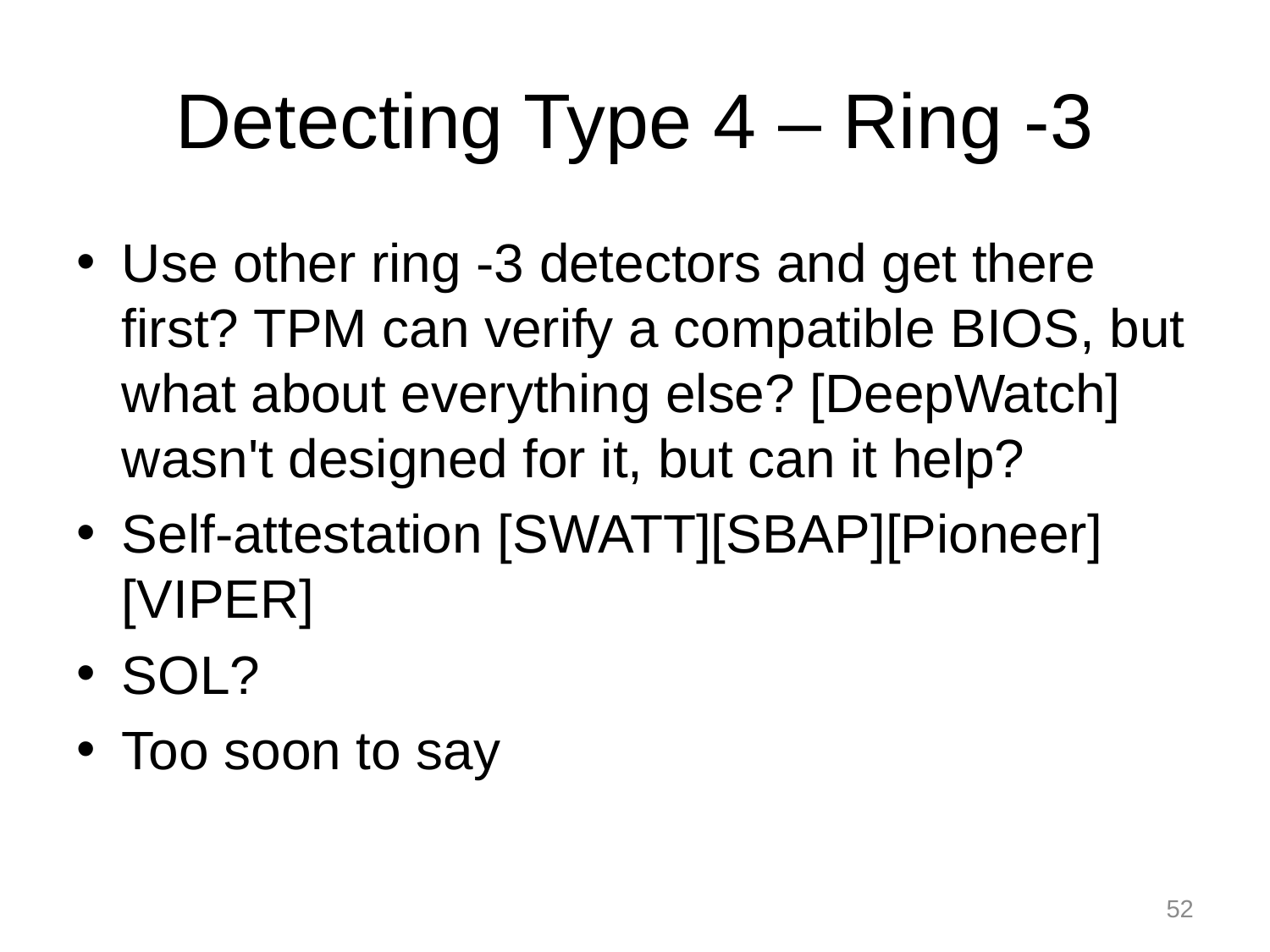

# Detecting Type 4 – Ring -3
Use other ring -3 detectors and get there first? TPM can verify a compatible BIOS, but what about everything else? [DeepWatch] wasn't designed for it, but can it help?
Self-attestation [SWATT][SBAP][Pioneer][VIPER]
SOL?
Too soon to say

52